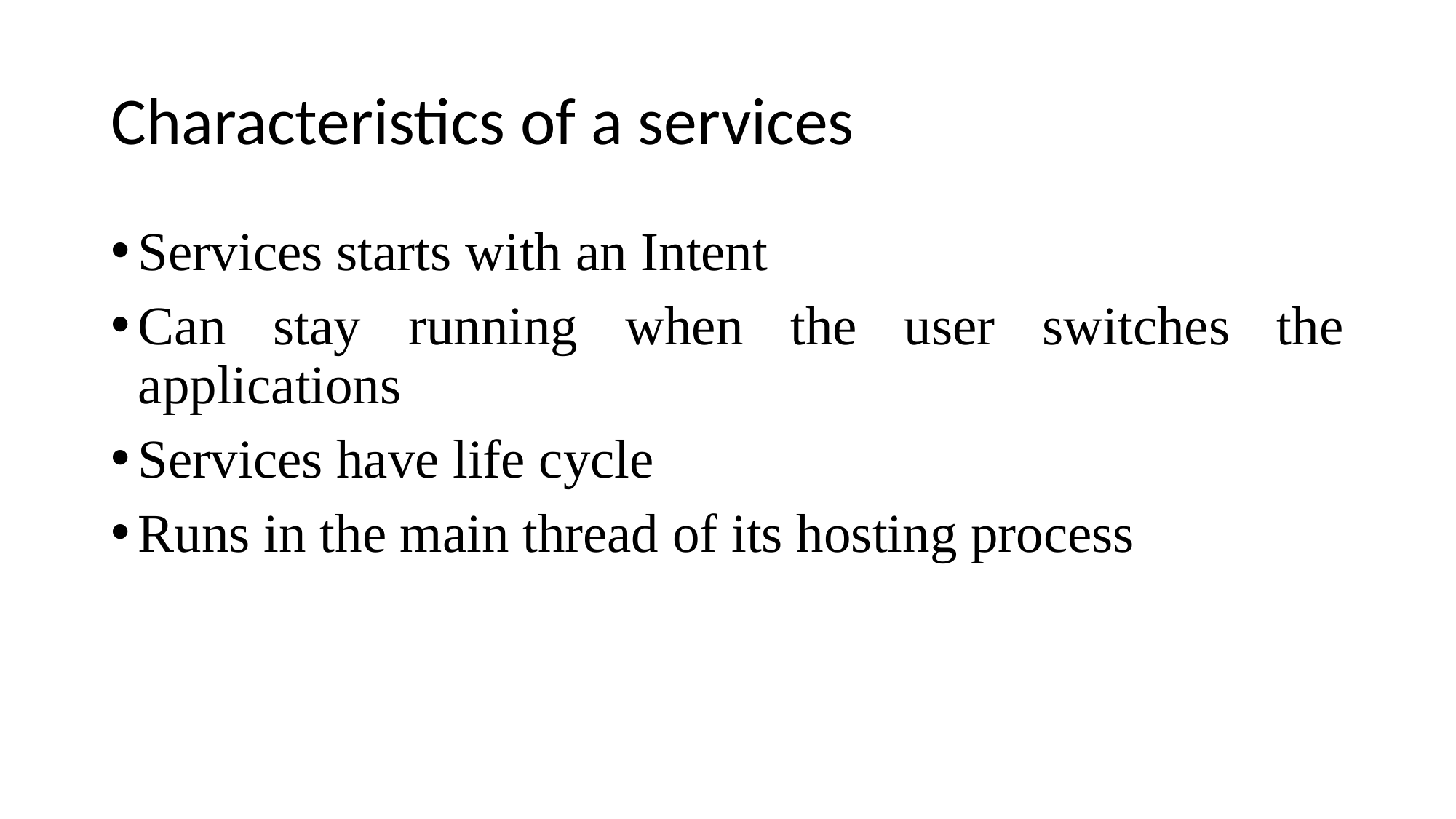

# Characteristics of a services
Services starts with an Intent
Can stay running when the user switches the applications
Services have life cycle
Runs in the main thread of its hosting process